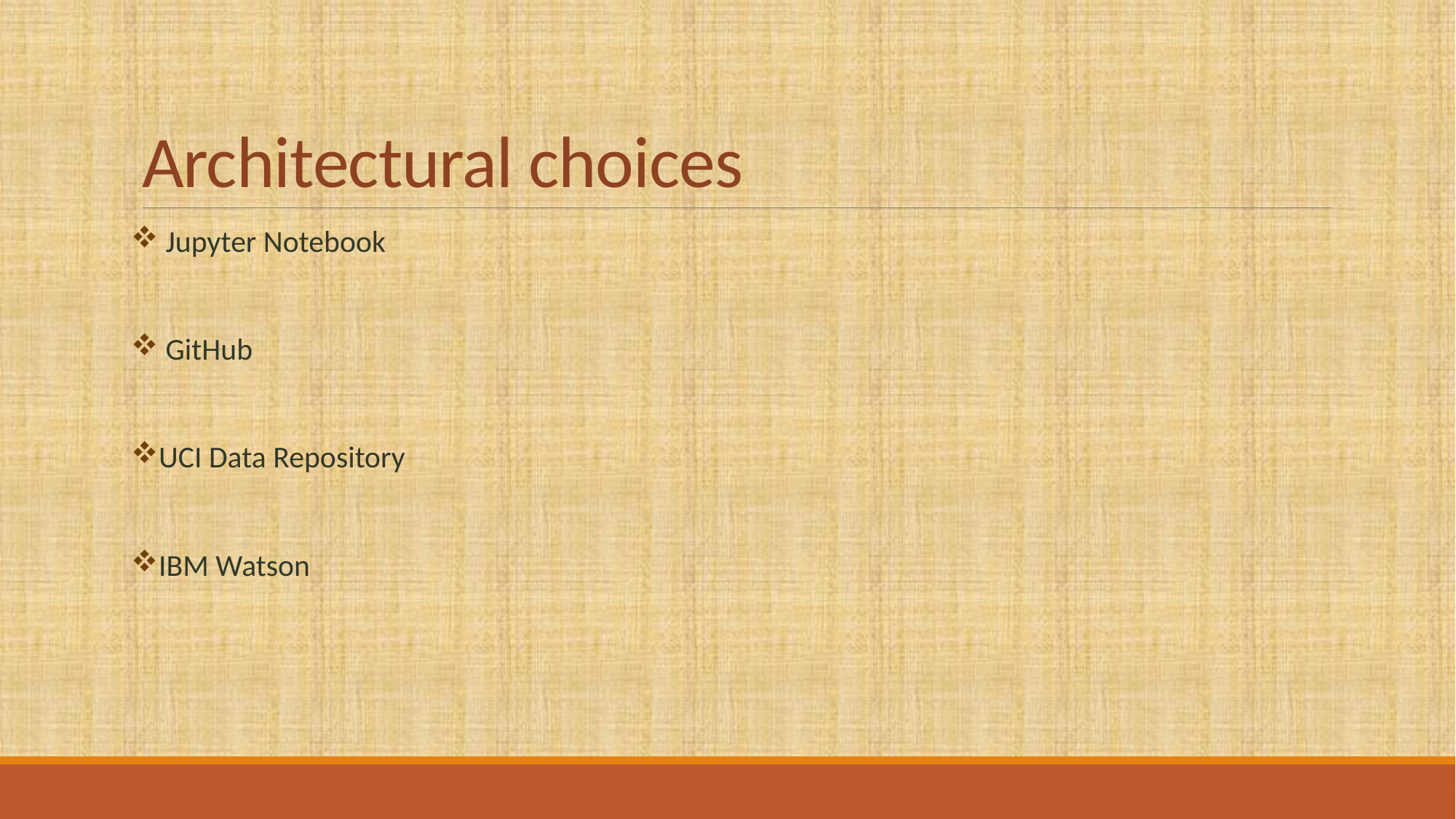

# Architectural choices
 Jupyter Notebook

 GitHub

UCI Data Repository

IBM Watson